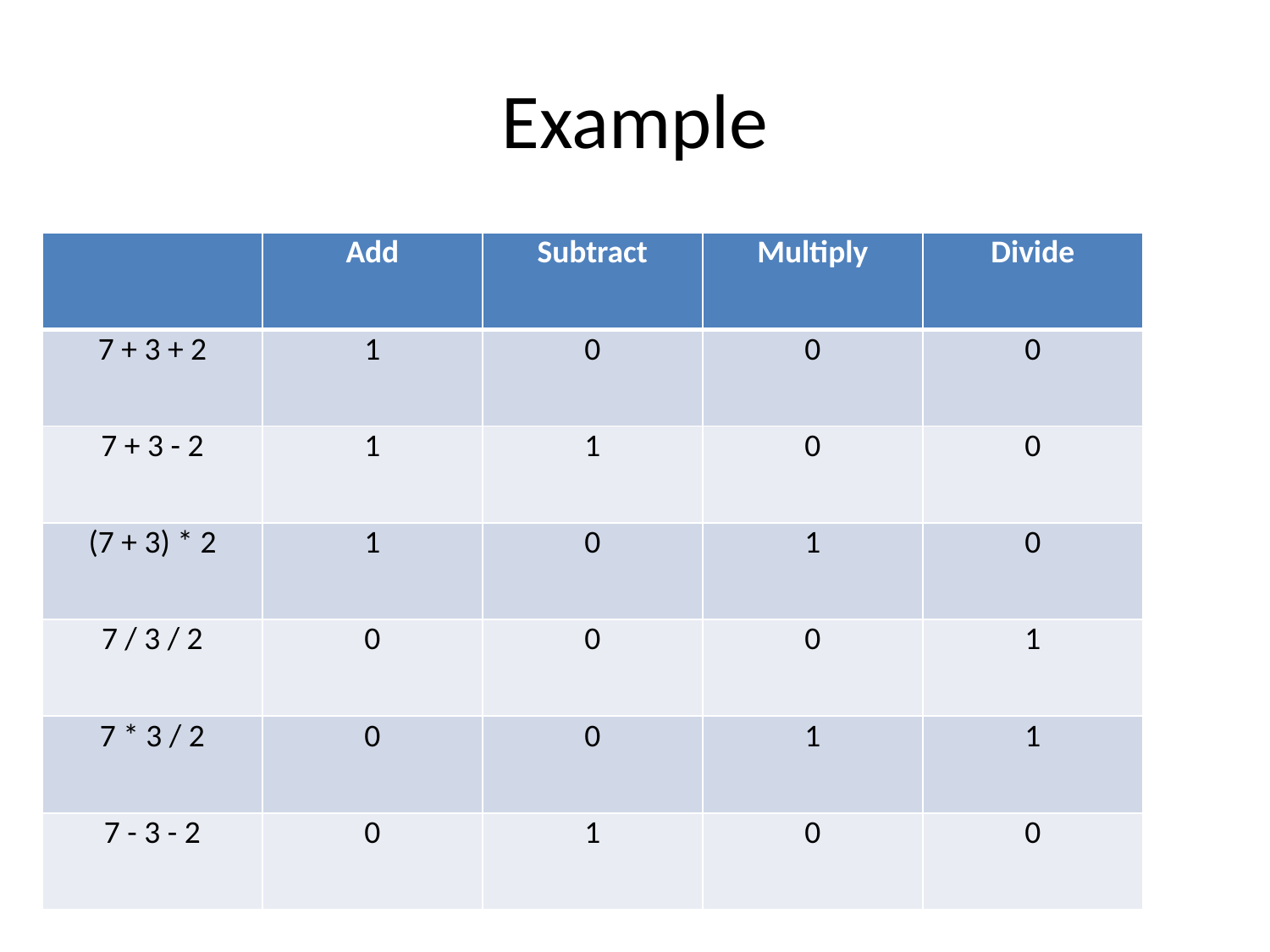

# Example
|  | Add | Subtract | Multiply | Divide |
| --- | --- | --- | --- | --- |
| 7 + 3 + 2 | 1 | 0 | 0 | 0 |
| 7 + 3 - 2 | 1 | 1 | 0 | 0 |
| (7 + 3) \* 2 | 1 | 0 | 1 | 0 |
| 7 / 3 / 2 | 0 | 0 | 0 | 1 |
| 7 \* 3 / 2 | 0 | 0 | 1 | 1 |
| 7 - 3 - 2 | 0 | 1 | 0 | 0 |